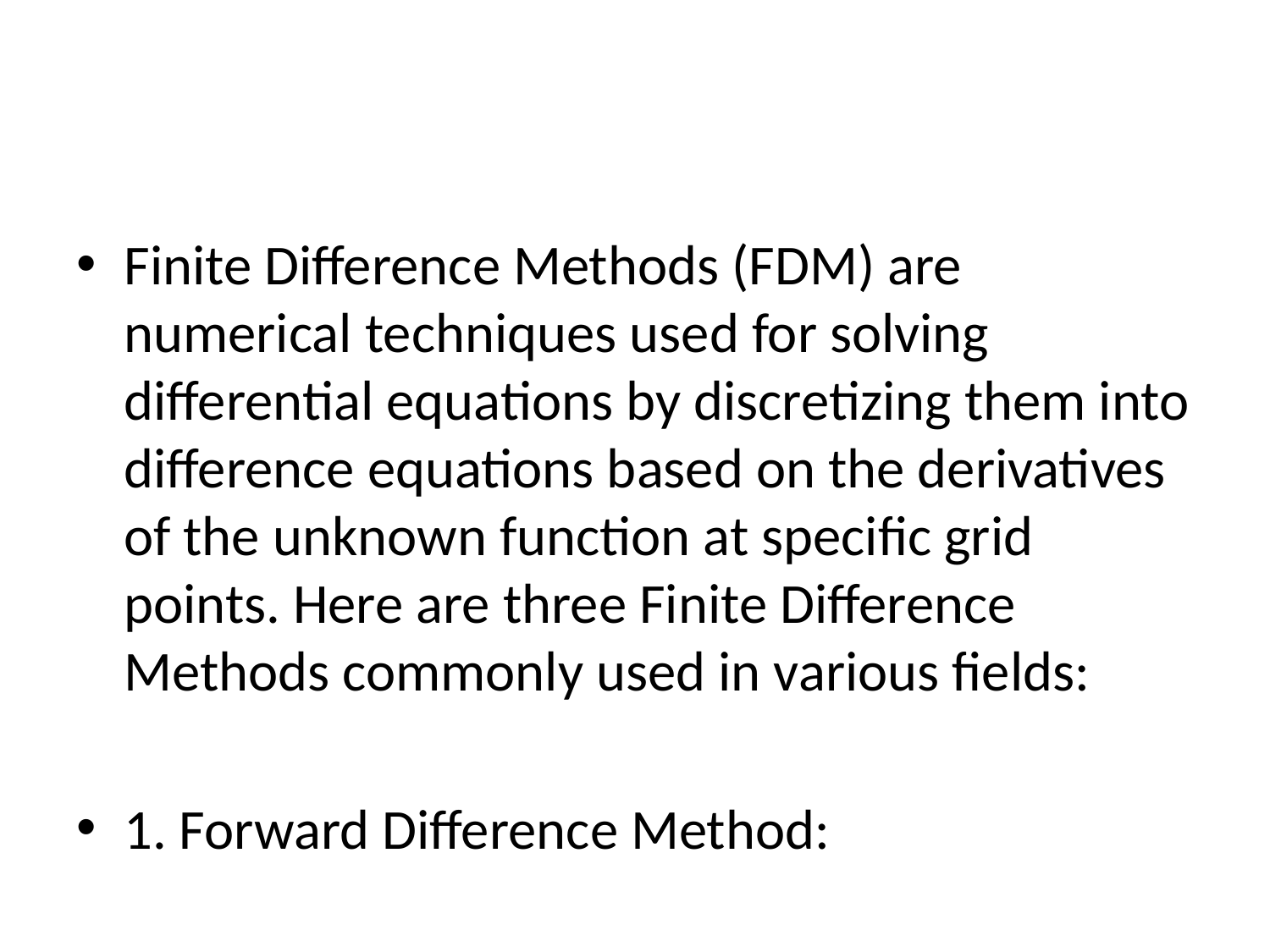

#
Finite Difference Methods (FDM) are numerical techniques used for solving differential equations by discretizing them into difference equations based on the derivatives of the unknown function at specific grid points. Here are three Finite Difference Methods commonly used in various fields:

1. Forward Difference Method: